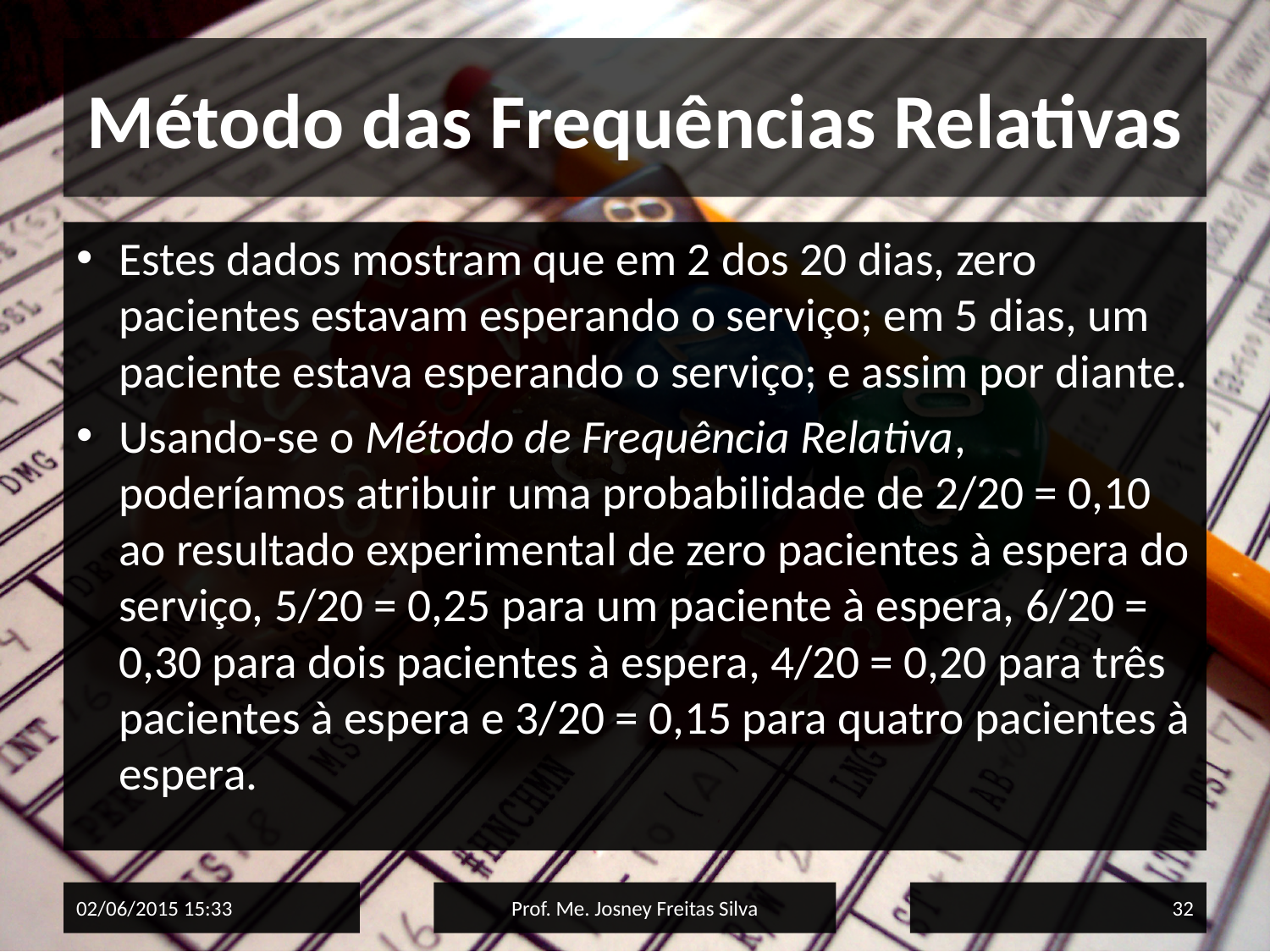

# Método das Frequências Relativas
Estes dados mostram que em 2 dos 20 dias, zero pacientes estavam esperando o serviço; em 5 dias, um paciente estava esperando o serviço; e assim por diante.
Usando-se o Método de Frequência Relativa, poderíamos atribuir uma probabilidade de 2/20 = 0,10 ao resultado experimental de zero pacientes à espera do serviço, 5/20 = 0,25 para um paciente à espera, 6/20 = 0,30 para dois pacientes à espera, 4/20 = 0,20 para três pacientes à espera e 3/20 = 0,15 para quatro pacientes à espera.
02/06/2015 15:33
Prof. Me. Josney Freitas Silva
32